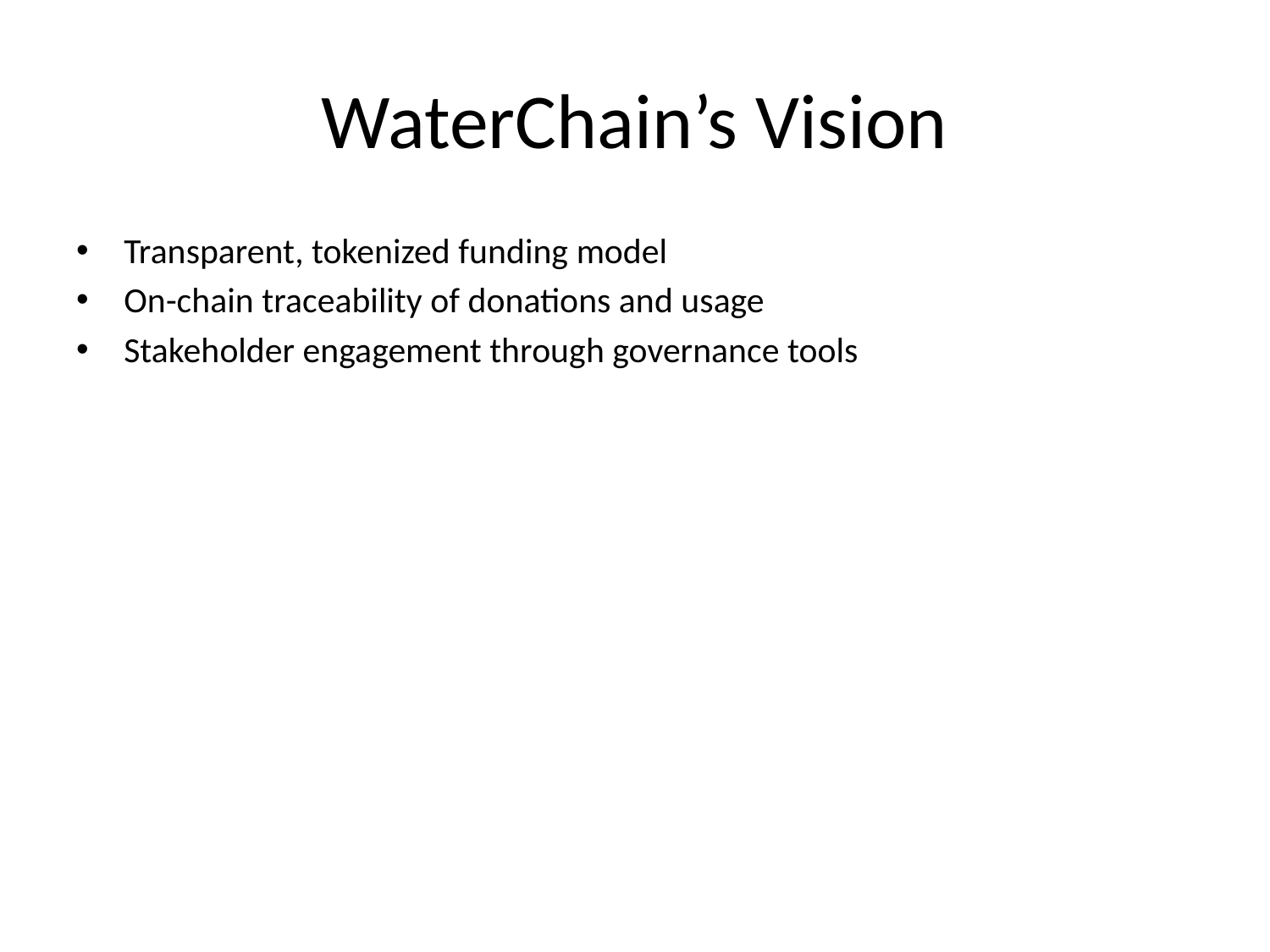

# WaterChain’s Vision
Transparent, tokenized funding model
On-chain traceability of donations and usage
Stakeholder engagement through governance tools